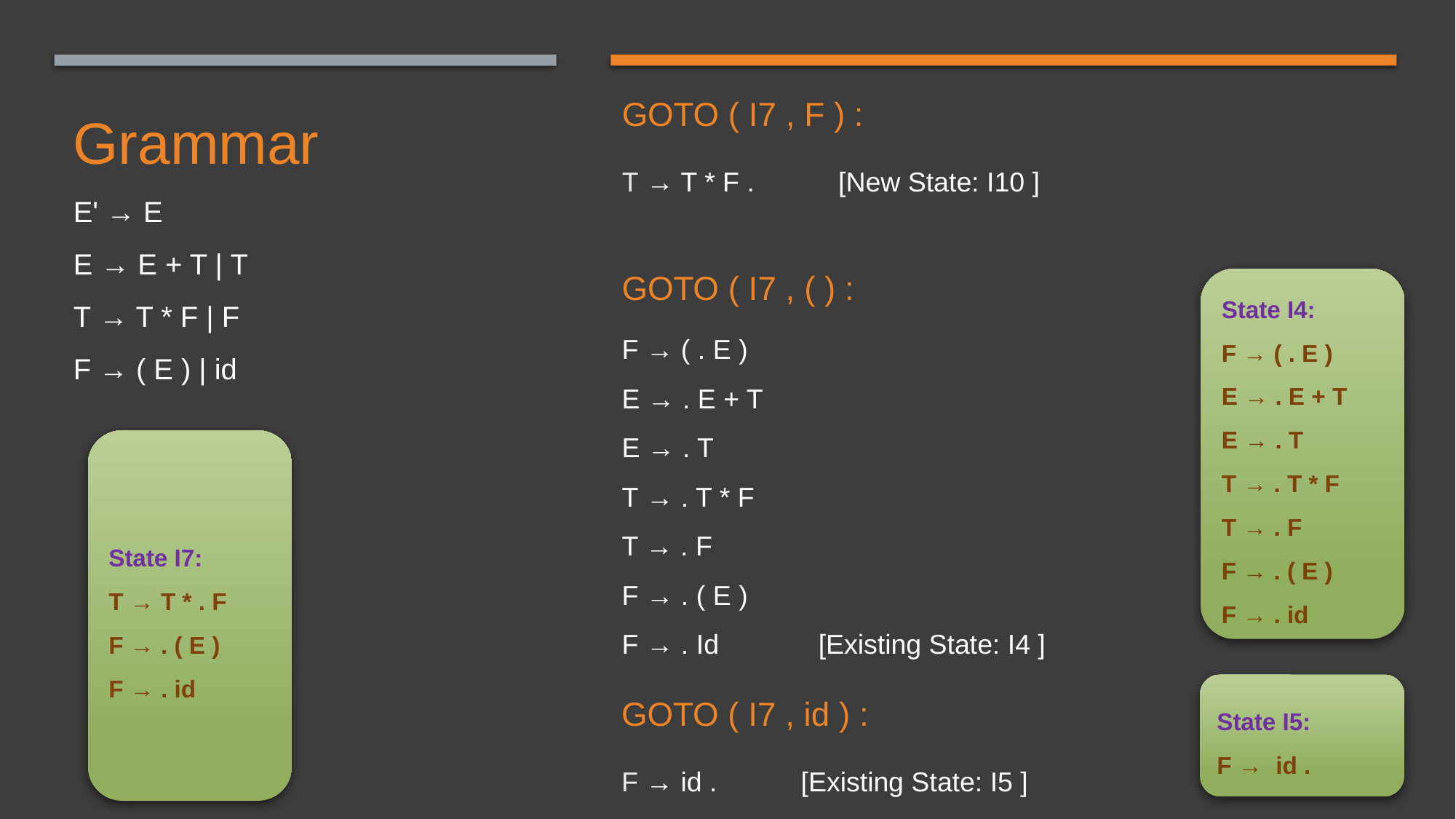

# Grammar E' → E
E → E + T | T
T → T * F | F
F → ( E ) | id
GOTO ( I7 , F ) :
T → T * F .           [New State: I10 ]
GOTO ( I7 , ( ) :
F → ( . E )
E → . E + T
E → . T
T → . T * F
T → . F
F → . ( E )
F → . Id             [Existing State: I4 ]
State I4:
F → ( . E )
E → . E + T
E → . T
T → . T * F
T → . F
F → . ( E )
F → . id
State I7:
T → T * . F
F → . ( E )
F → . id
GOTO ( I7 , id ) :
F → id .           [Existing State: I5 ]
State I5:
F →  id .